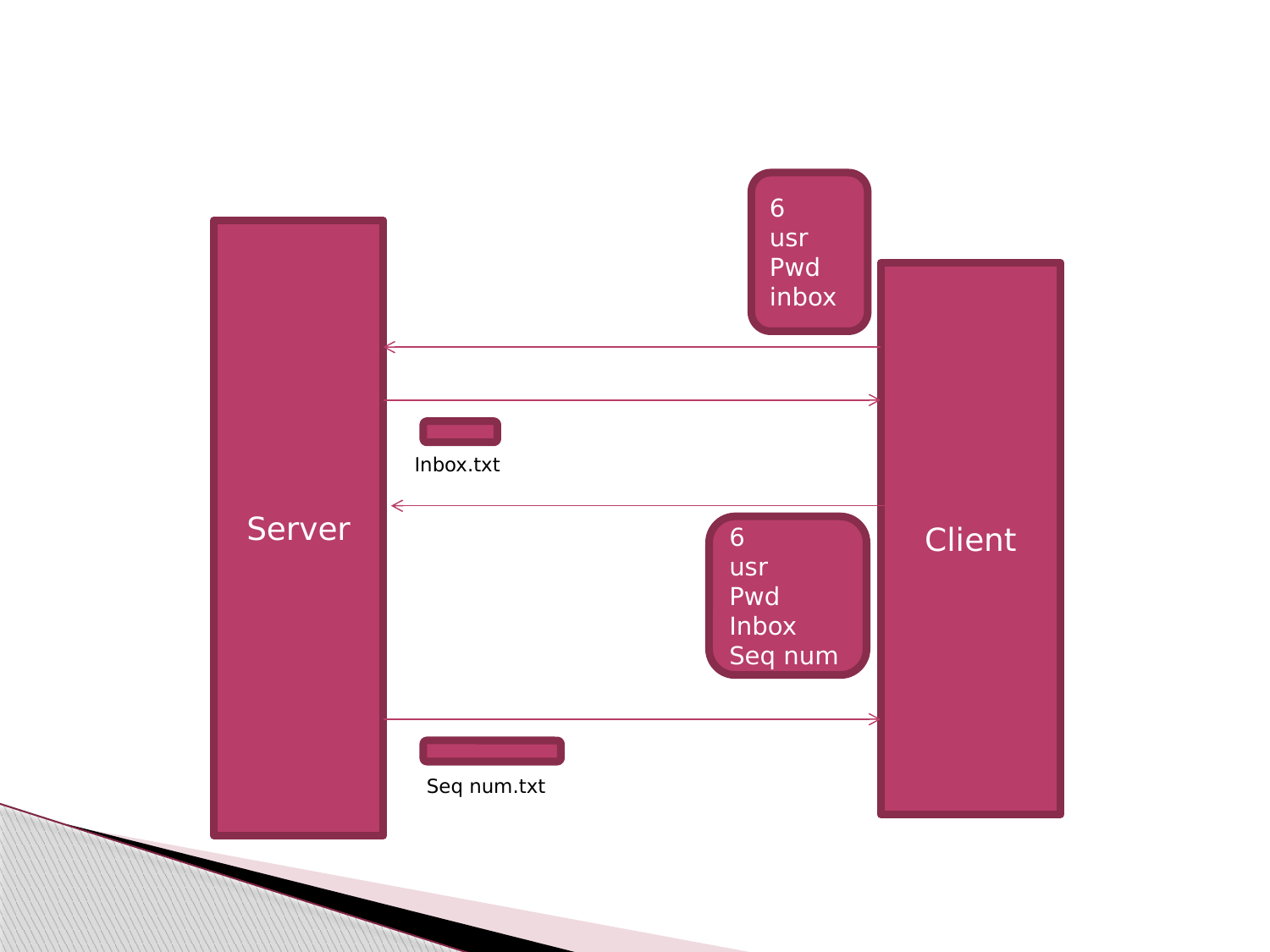

6
usr
Pwd
inbox
Server
Client

Inbox.txt
6
usr
Pwd
Inbox
Seq num

Seq num.txt